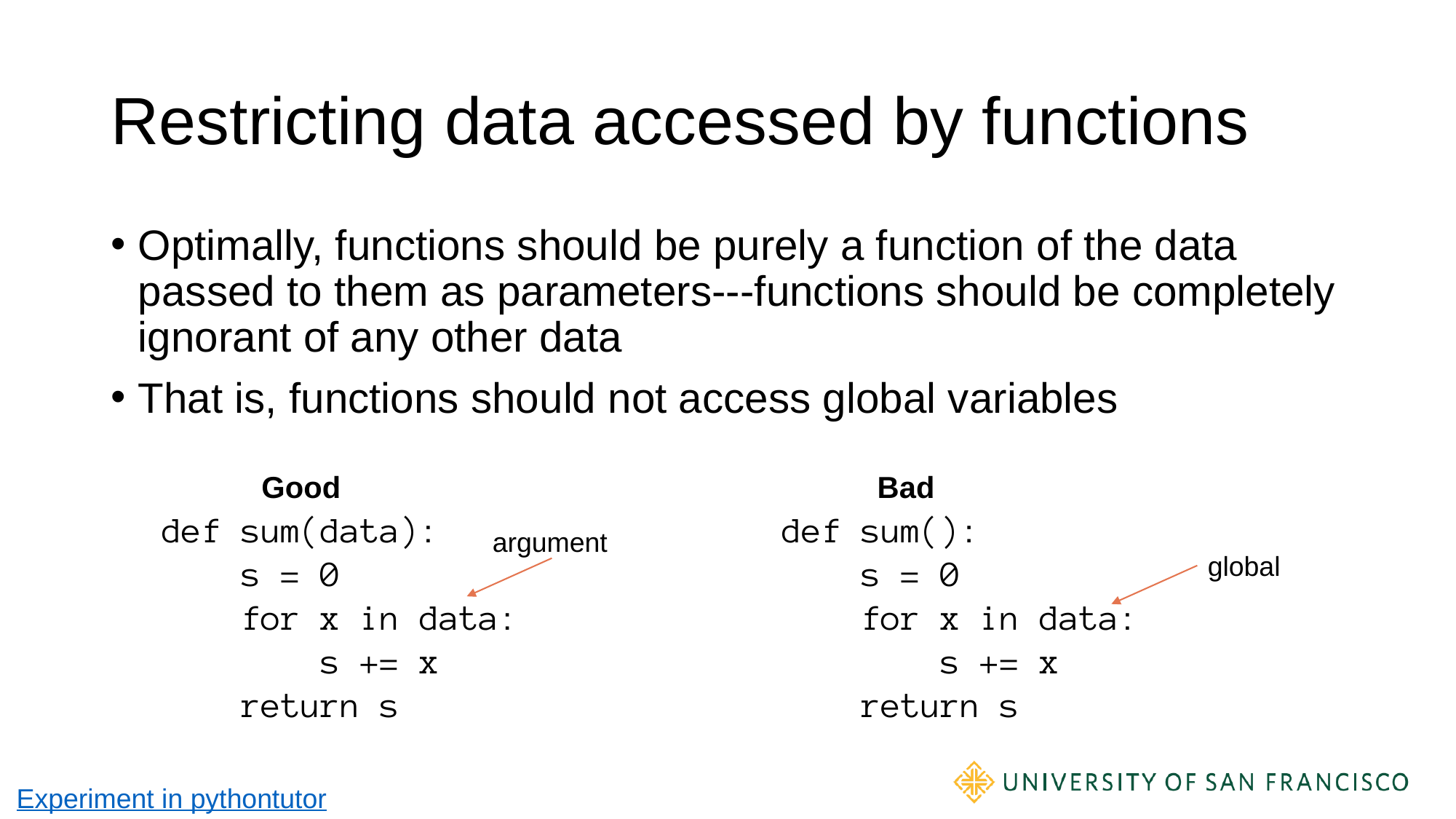

# Restricting data accessed by functions
Optimally, functions should be purely a function of the data passed to them as parameters---functions should be completely ignorant of any other data
That is, functions should not access global variables
Good
Bad
def sum(data):
    s = 0
    for x in data:
        s += x
    return s
def sum():
    s = 0
    for x in data:
        s += x
    return s
argument
global
Experiment in pythontutor